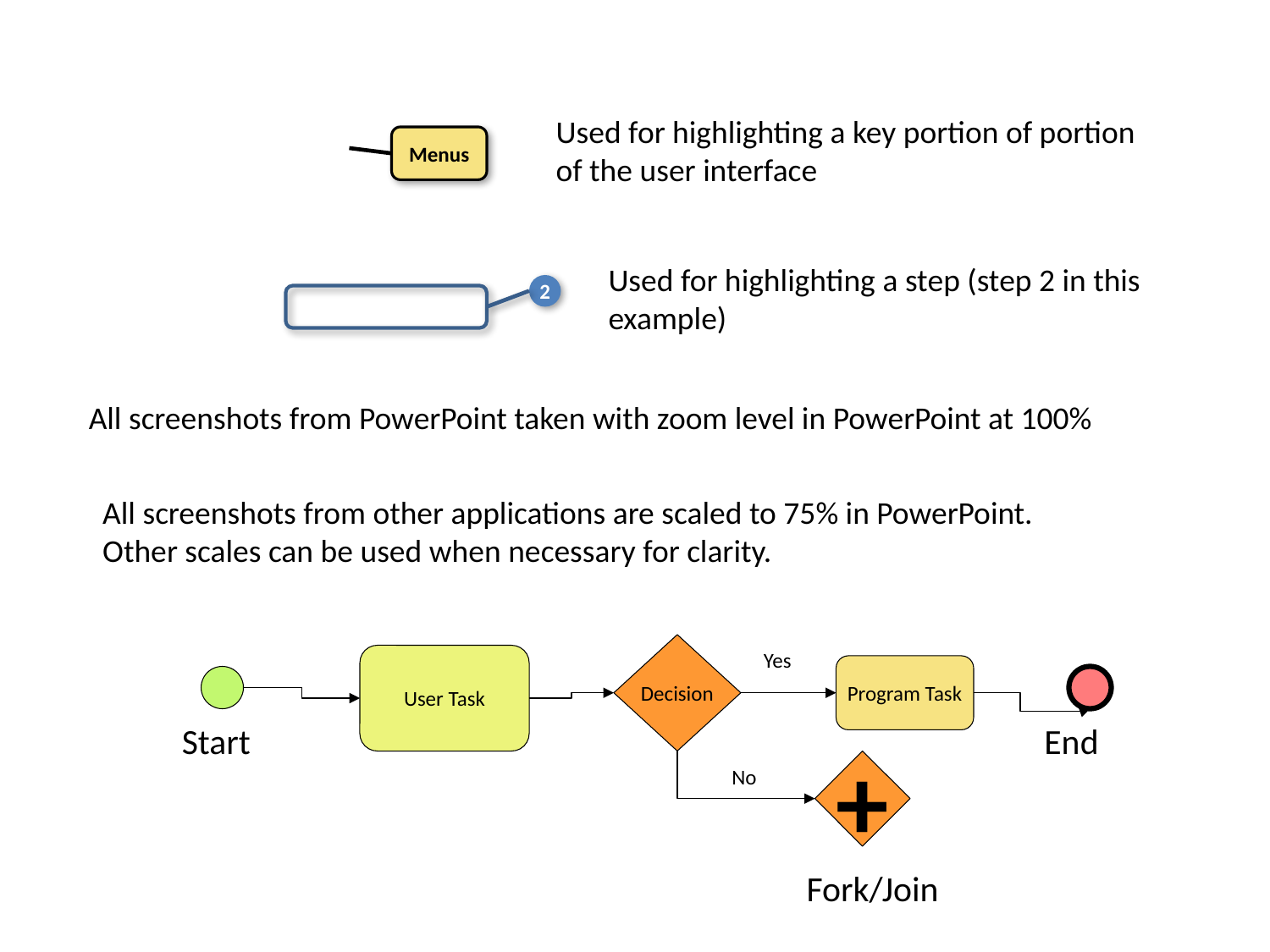

Used for highlighting a key portion of portion
of the user interface
Menus
Used for highlighting a step (step 2 in this
example)
2

All screenshots from PowerPoint taken with zoom level in PowerPoint at 100%
All screenshots from other applications are scaled to 75% in PowerPoint.
Other scales can be used when necessary for clarity.
Decision
Yes
User Task
Program Task

Start
End
No
+
Fork/Join